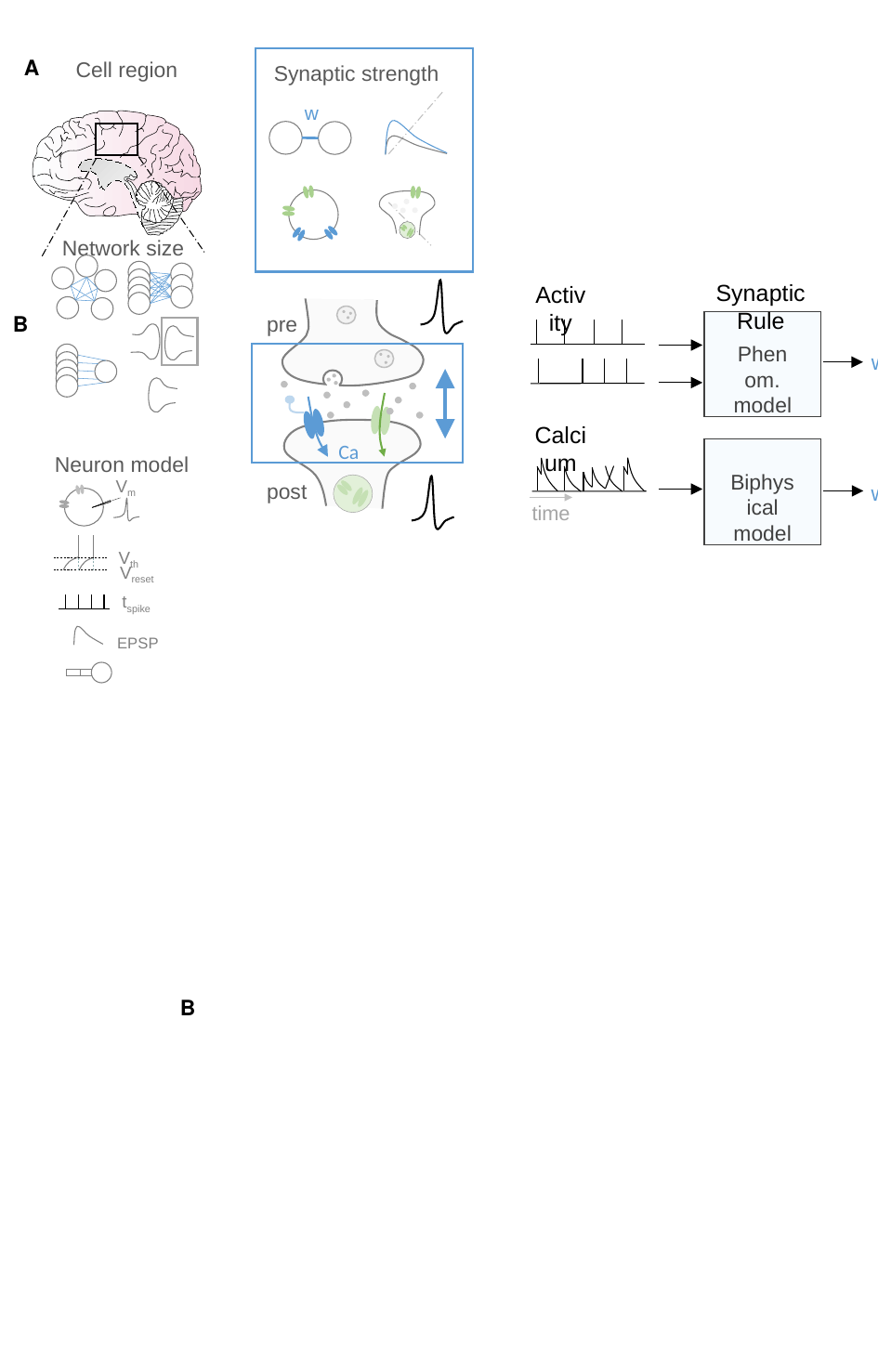

A

Cell region
Synaptic strength
w

Network size

Synaptic Rule
Activity

Ca

pre
post

B

Phenom.
model
w

Calcium

Neuron model

Biphysical
model
Vm

w
time
Vth
Vreset

tspike

EPSP

B